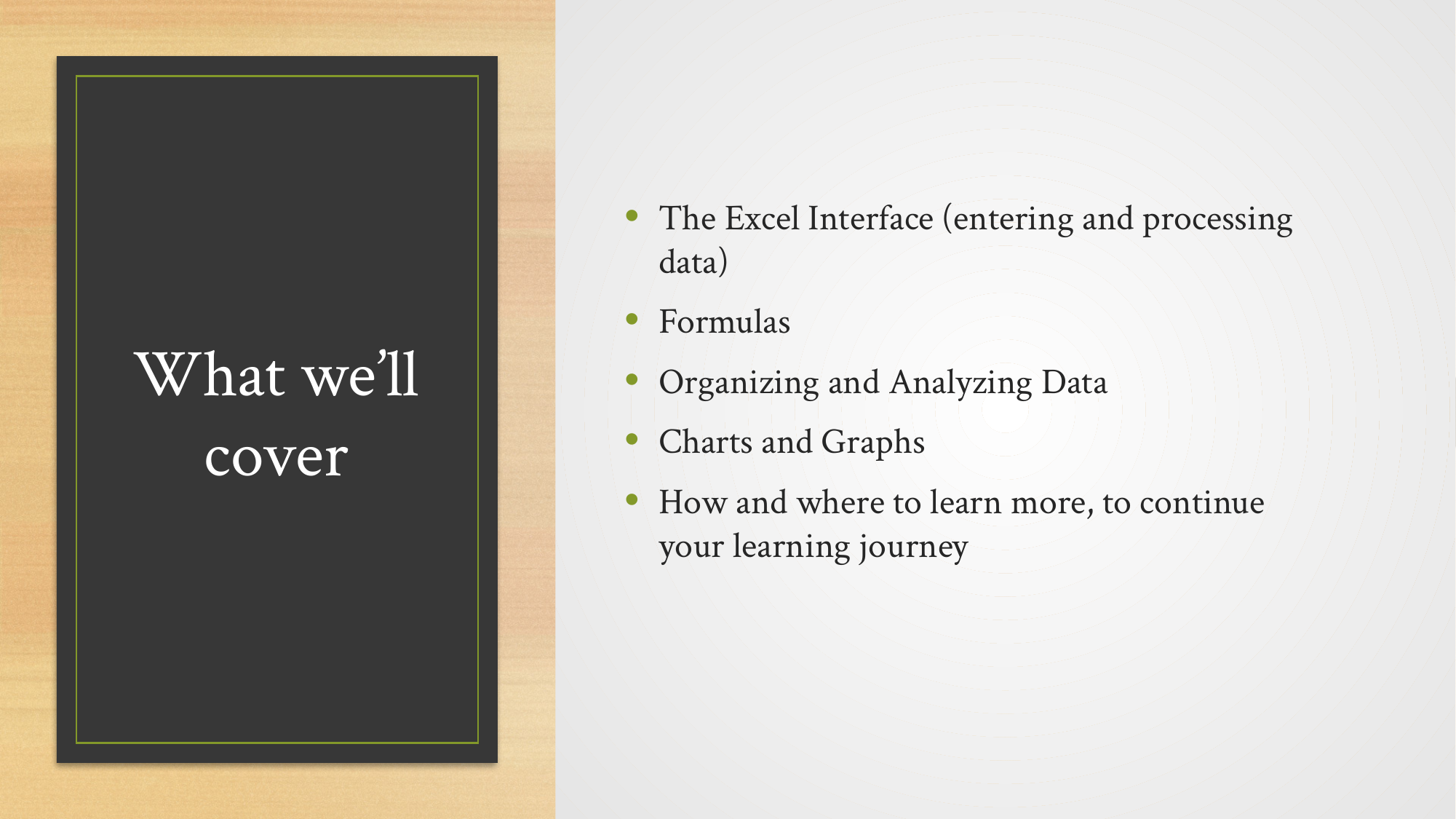

The Excel Interface (entering and processing data)
Formulas
Organizing and Analyzing Data
Charts and Graphs
How and where to learn more, to continue your learning journey

# What we’ll cover